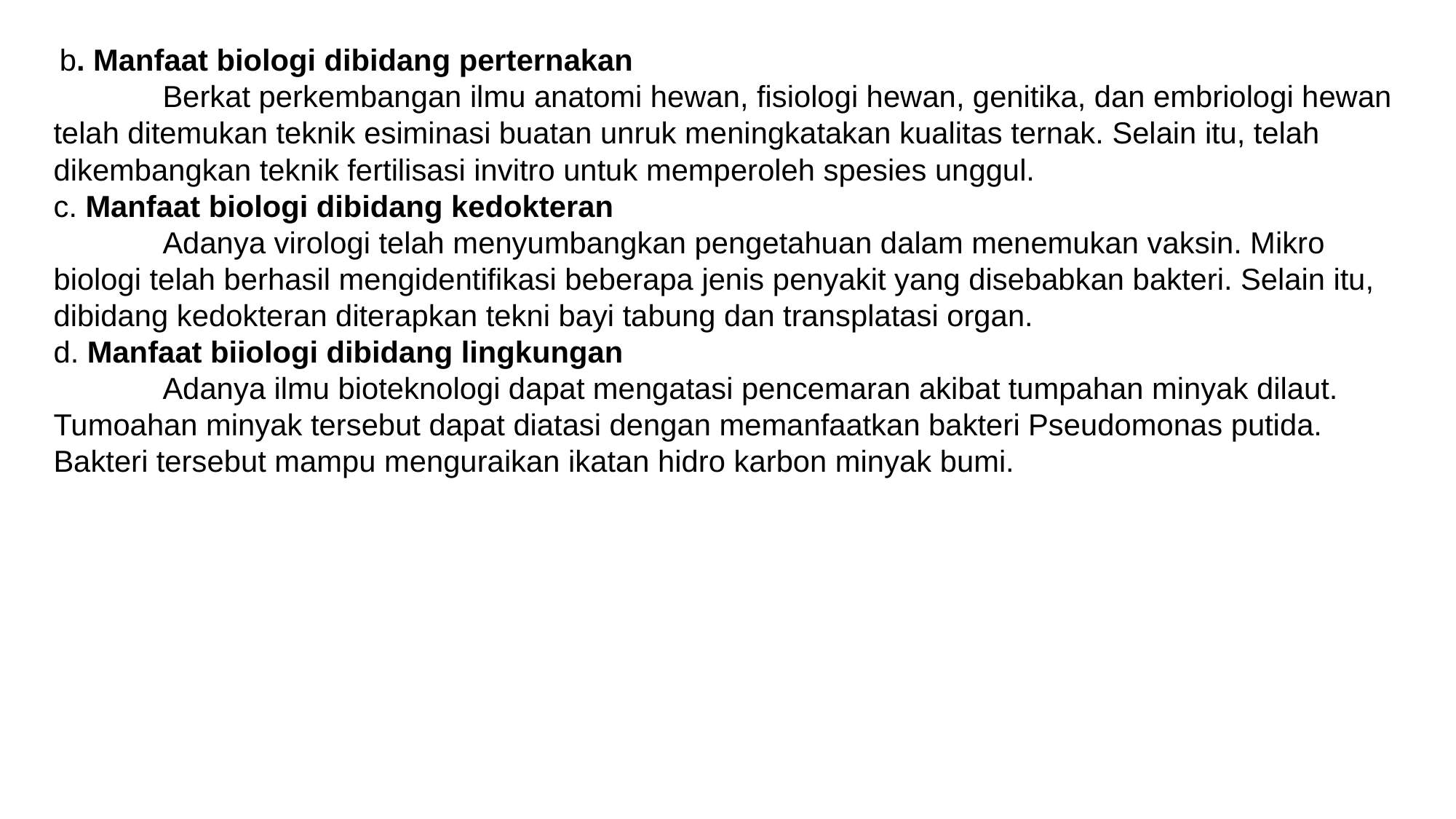

b. Manfaat biologi dibidang perternakan
	Berkat perkembangan ilmu anatomi hewan, fisiologi hewan, genitika, dan embriologi hewan telah ditemukan teknik esiminasi buatan unruk meningkatakan kualitas ternak. Selain itu, telah dikembangkan teknik fertilisasi invitro untuk memperoleh spesies unggul.
c. Manfaat biologi dibidang kedokteran
	Adanya virologi telah menyumbangkan pengetahuan dalam menemukan vaksin. Mikro biologi telah berhasil mengidentifikasi beberapa jenis penyakit yang disebabkan bakteri. Selain itu, dibidang kedokteran diterapkan tekni bayi tabung dan transplatasi organ.
d. Manfaat biiologi dibidang lingkungan
	Adanya ilmu bioteknologi dapat mengatasi pencemaran akibat tumpahan minyak dilaut. Tumoahan minyak tersebut dapat diatasi dengan memanfaatkan bakteri Pseudomonas putida. Bakteri tersebut mampu menguraikan ikatan hidro karbon minyak bumi.